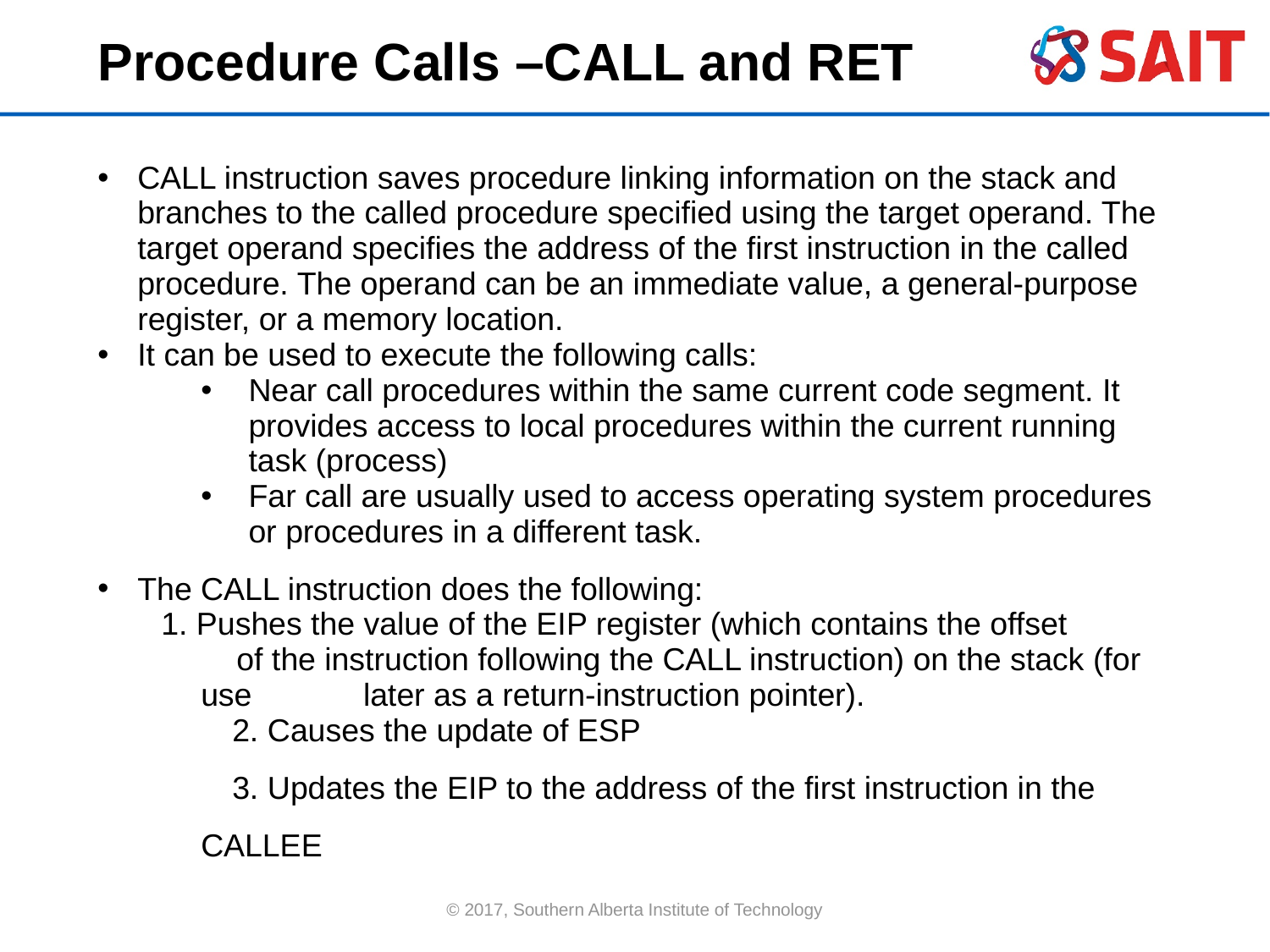

Procedure Calls –CALL and RET

CALL instruction saves procedure linking information on the stack and branches to the called procedure specified using the target operand. The target operand specifies the address of the first instruction in the called procedure. The operand can be an immediate value, a general-purpose register, or a memory location.
It can be used to execute the following calls:
Near call procedures within the same current code segment. It provides access to local procedures within the current running task (process)
Far call are usually used to access operating system procedures or procedures in a different task.
The CALL instruction does the following:
1. Pushes the value of the EIP register (which contains the offset
	    of the instruction following the CALL instruction) on the stack (for use 	    later as a return-instruction pointer).
        2. Causes the update of ESP
        3. Updates the EIP to the address of the first instruction in the CALLEE